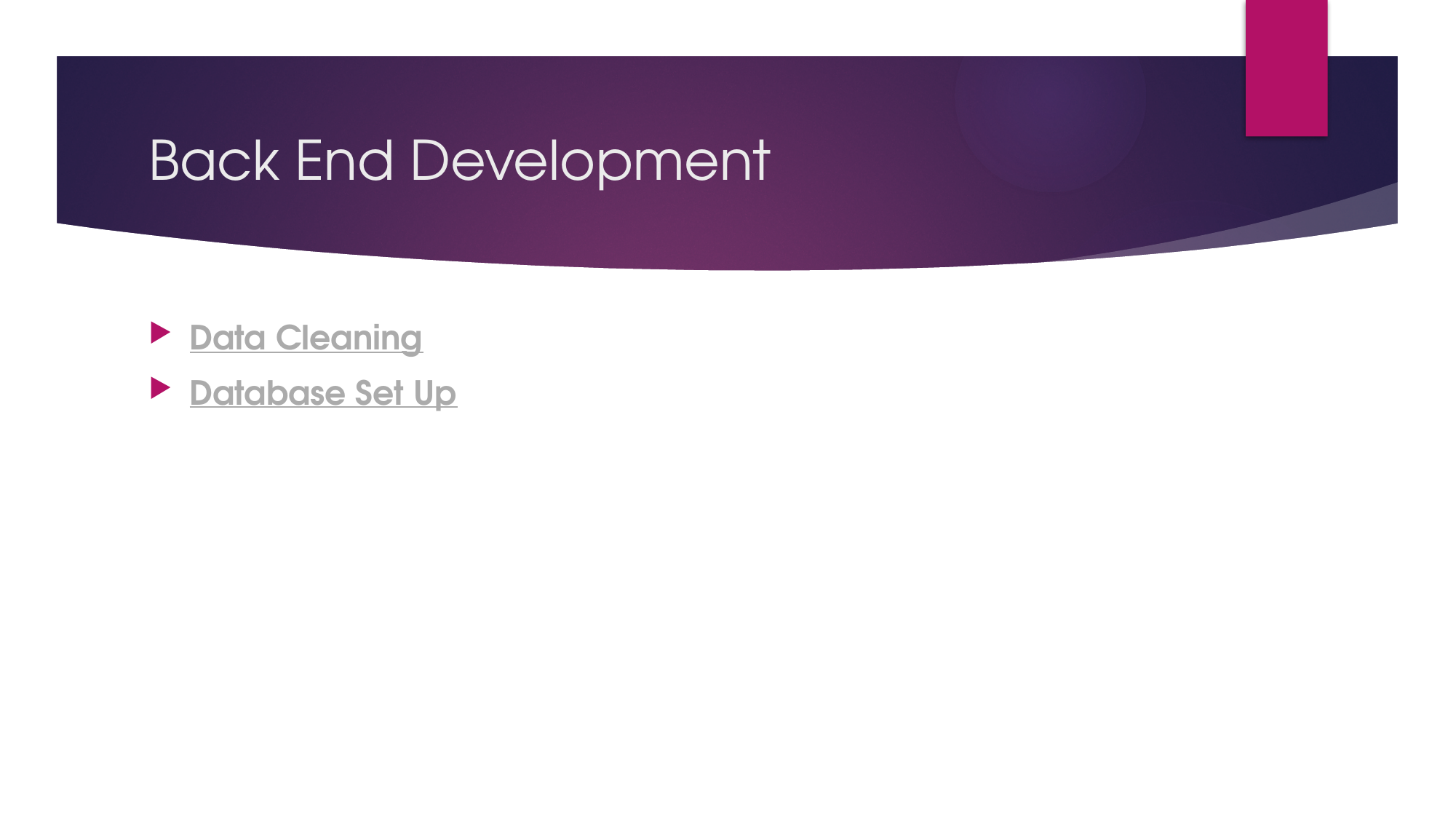

# Back End Development
Data Cleaning
Database Set Up